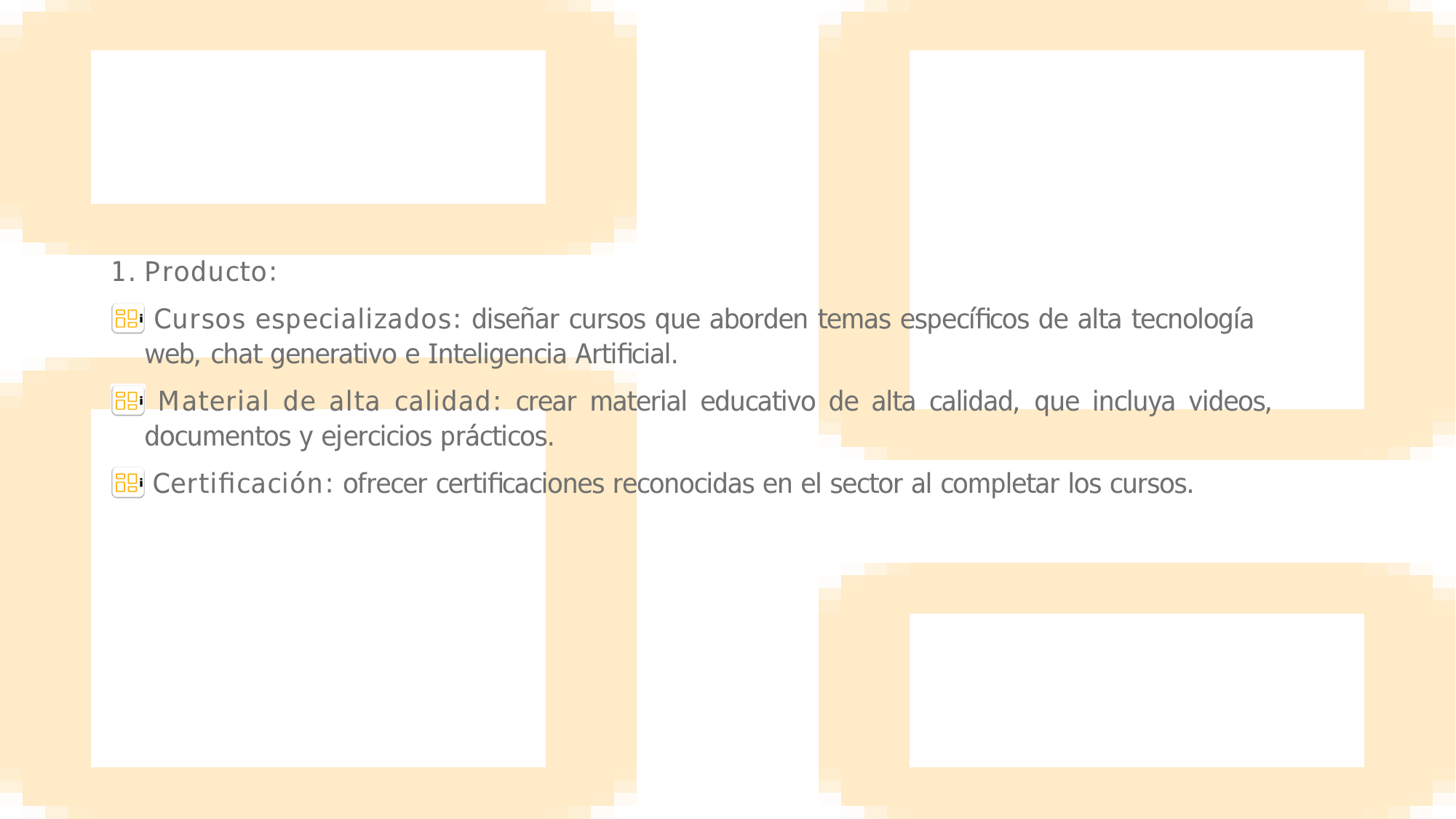

Primera P
1. Producto:
 Cursos especializados: diseñar cursos que aborden temas específicos de alta tecnología   web, chat generativo e Inteligencia Artificial.
 Material de alta calidad: crear material educativo de alta calidad, que incluya videos, documentos y ejercicios prácticos.
 Certificación: ofrecer certificaciones reconocidas en el sector al completar los cursos.